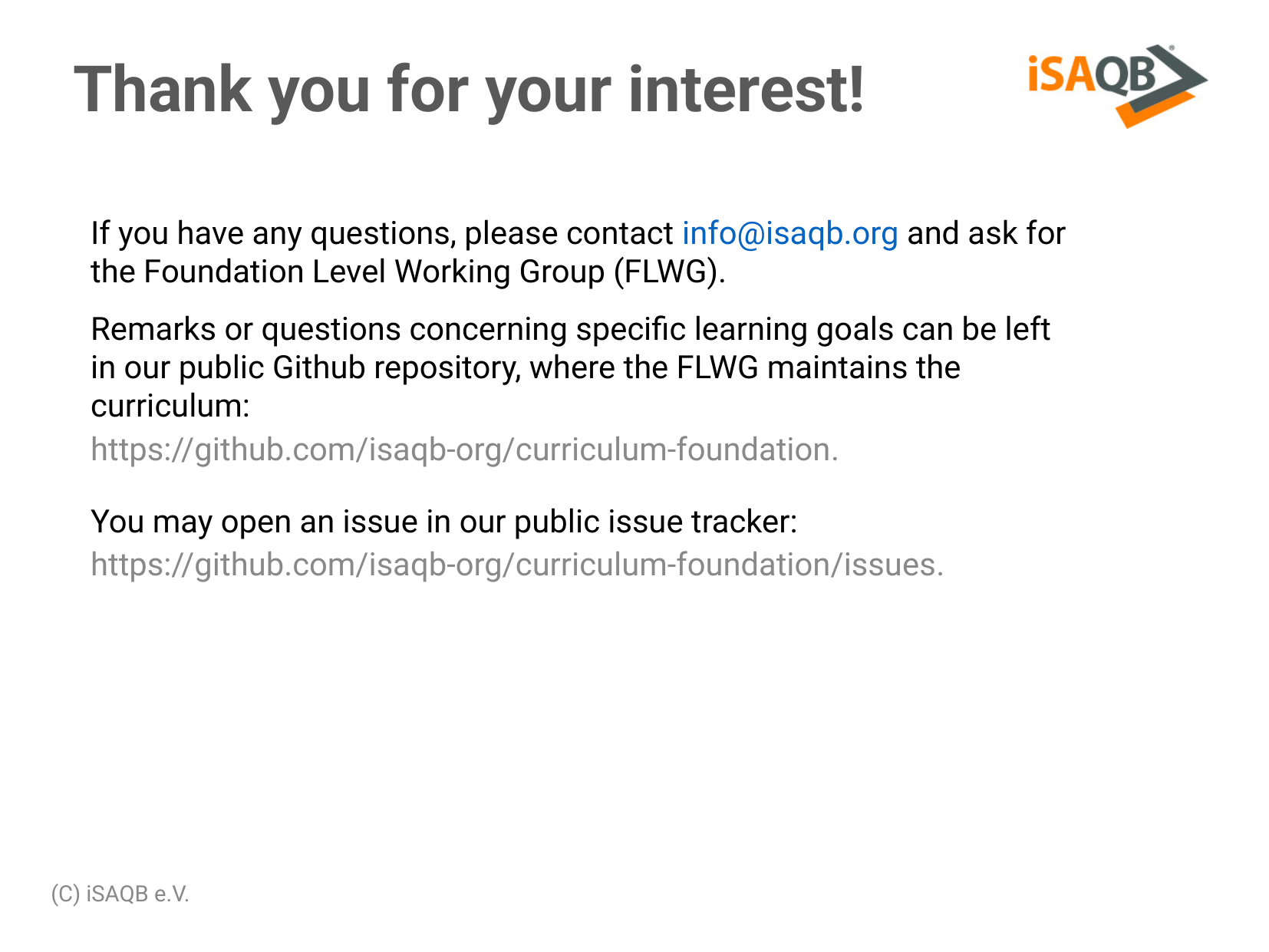

Thank you for your interest!
If you have any questions, please contact info@isaqb.org and ask for the Foundation Level Working Group (FLWG).

Remarks or questions concerning specific learning goals can be left in our public Github repository, where the FLWG maintains the curriculum:
https://github.com/isaqb-org/curriculum-foundation.

You may open an issue in our public issue tracker:
https://github.com/isaqb-org/curriculum-foundation/issues.

(C) iSAQB e.V.